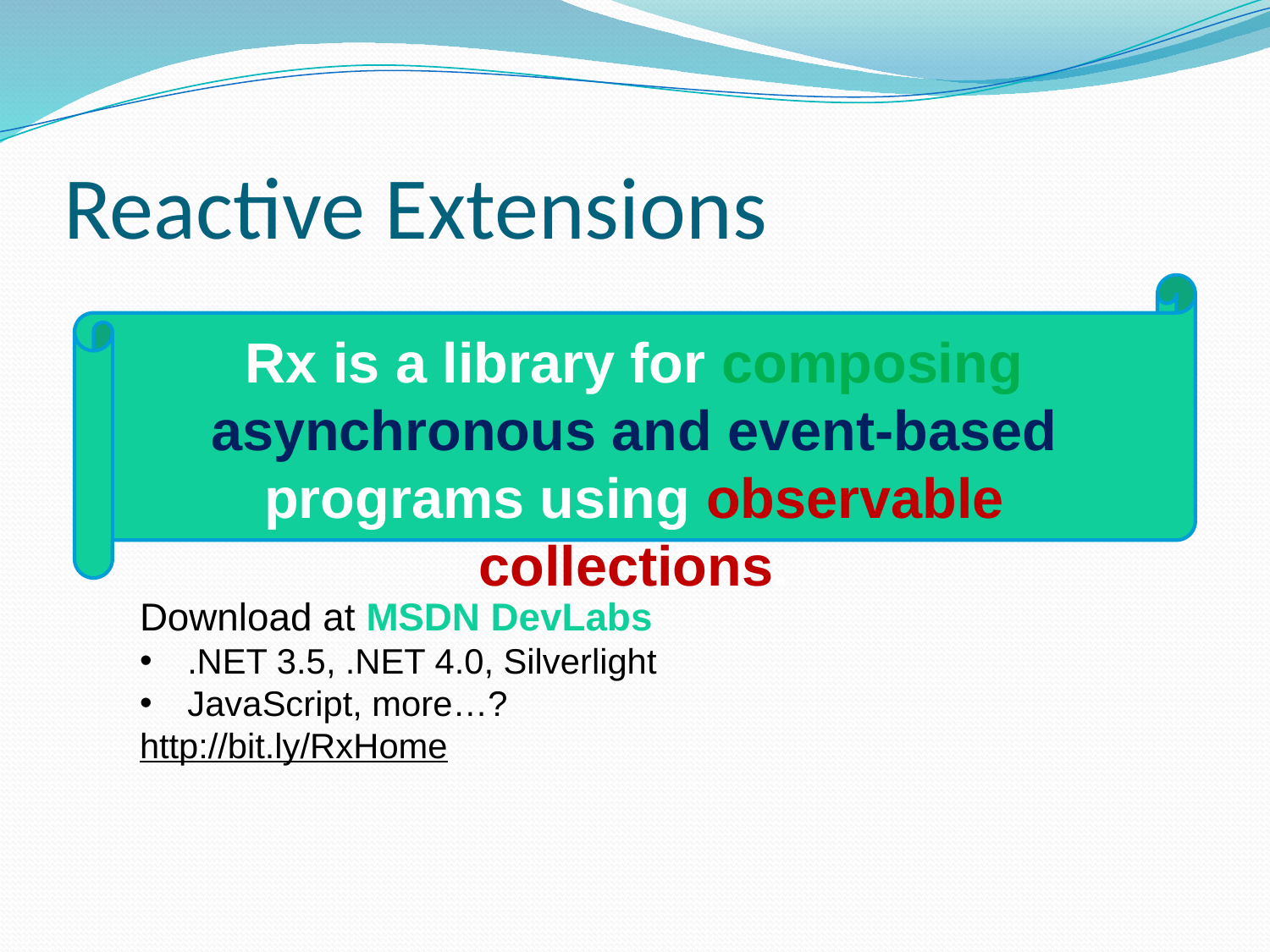

# Reactive Extensions

Rx is a library for composing asynchronous and event-based programs using observable collections.
Download at MSDN DevLabs
.NET 3.5, .NET 4.0, Silverlight
JavaScript, more…?
http://bit.ly/RxHome